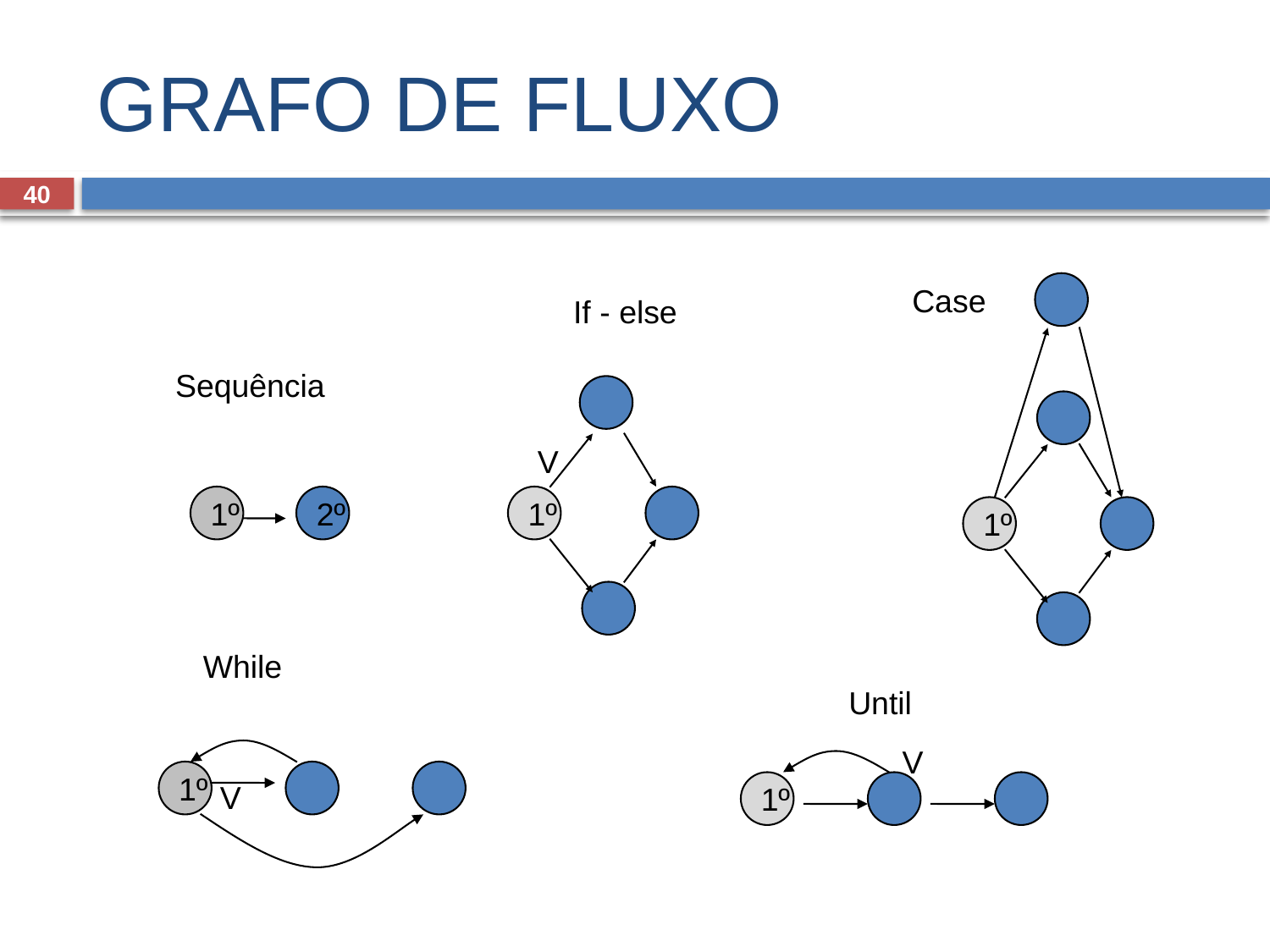

# GRAFO DE FLUXO
40

Case
If - else

Sequência

V

1º
2º
1º

1º

While
Until
V

1º

V
1º